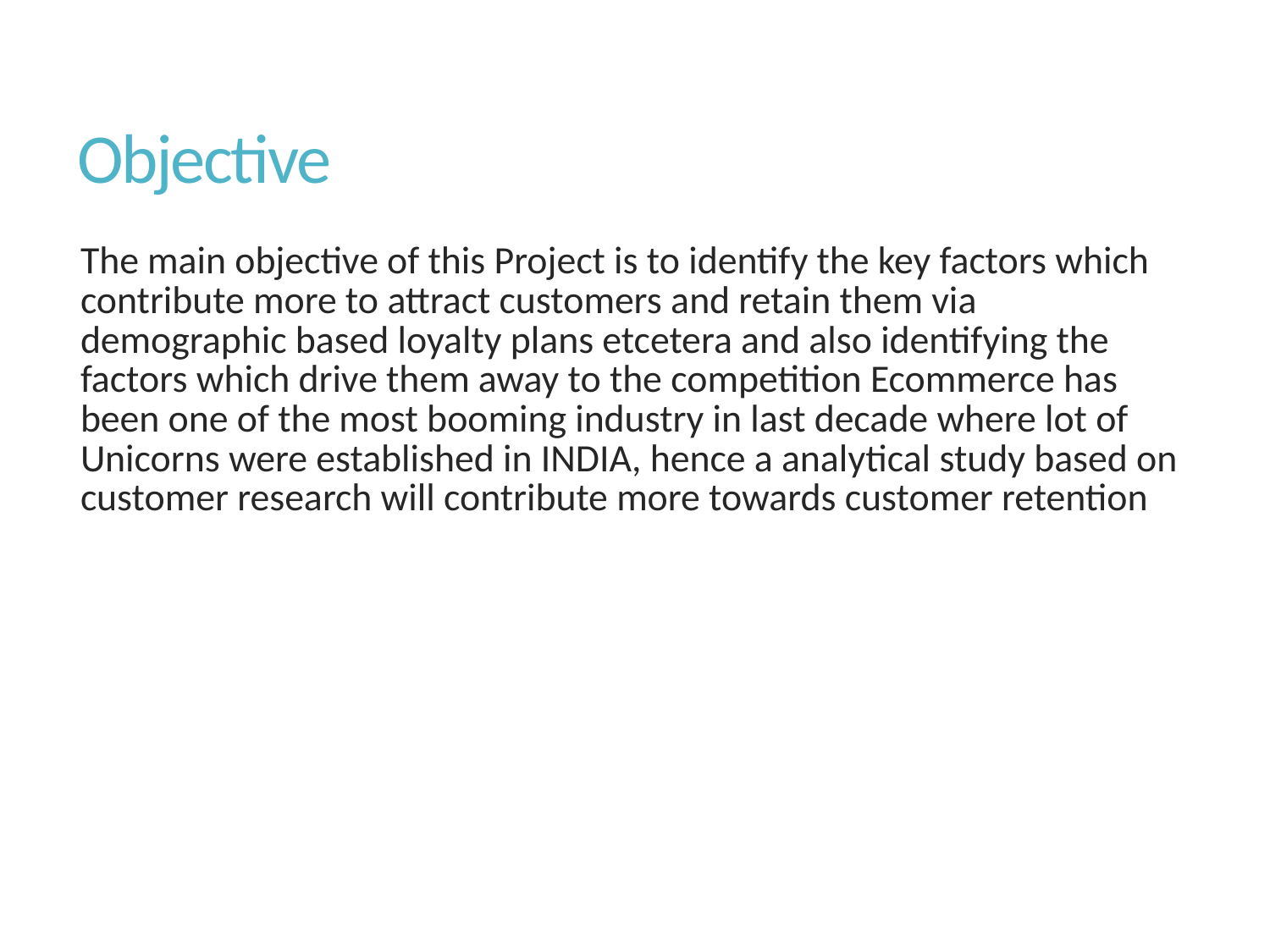

# Objective
The main objective of this Project is to identify the key factors which contribute more to attract customers and retain them via demographic based loyalty plans etcetera and also identifying the factors which drive them away to the competition Ecommerce has been one of the most booming industry in last decade where lot of Unicorns were established in INDIA, hence a analytical study based on customer research will contribute more towards customer retention